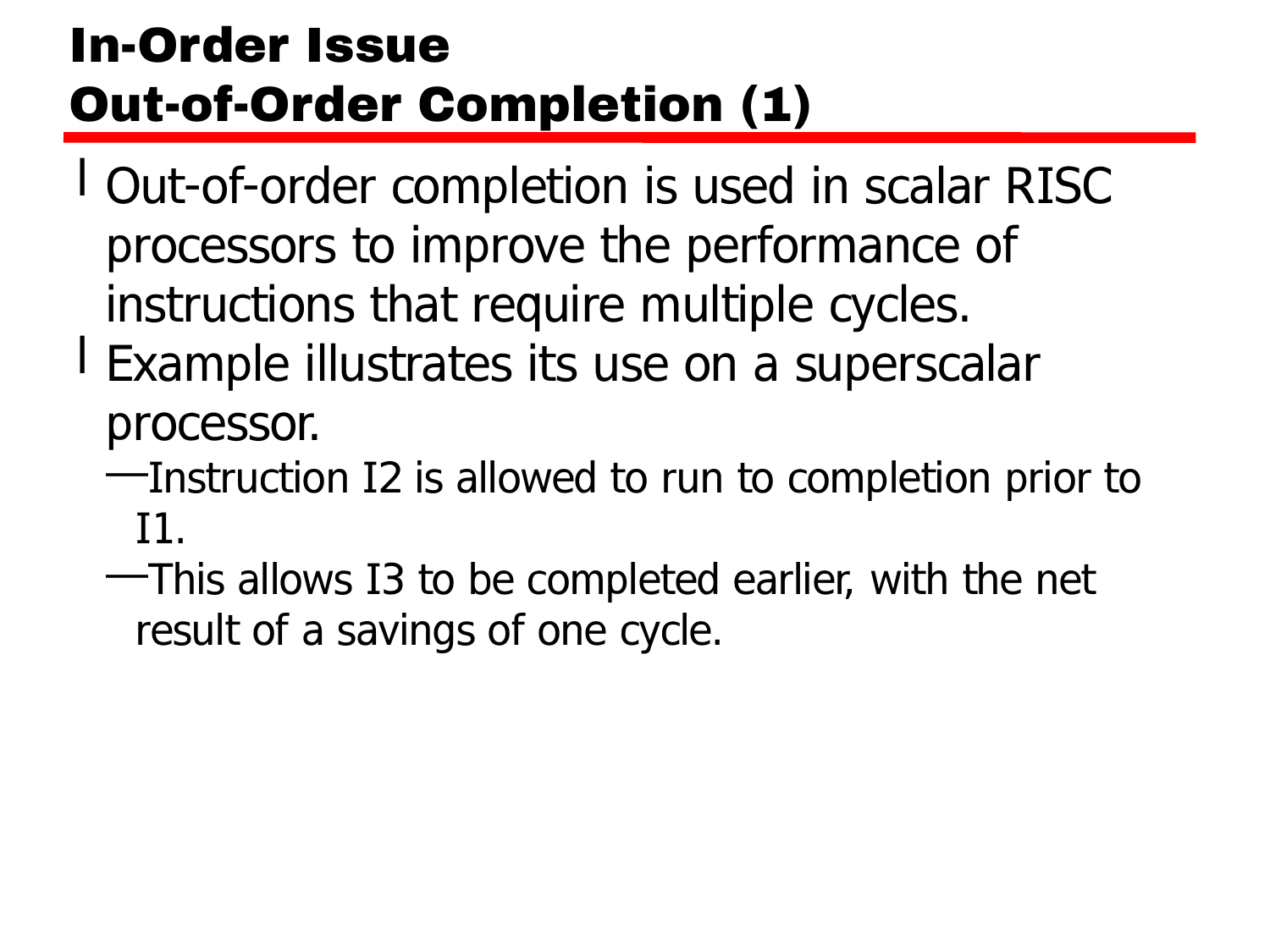

In-Order Issue
Out-of-Order Completion (1)
Out-of-order completion is used in scalar RISC processors to improve the performance of instructions that require multiple cycles.
Example illustrates its use on a superscalar processor.
Instruction I2 is allowed to run to completion prior to I1.
This allows I3 to be completed earlier, with the net result of a savings of one cycle.